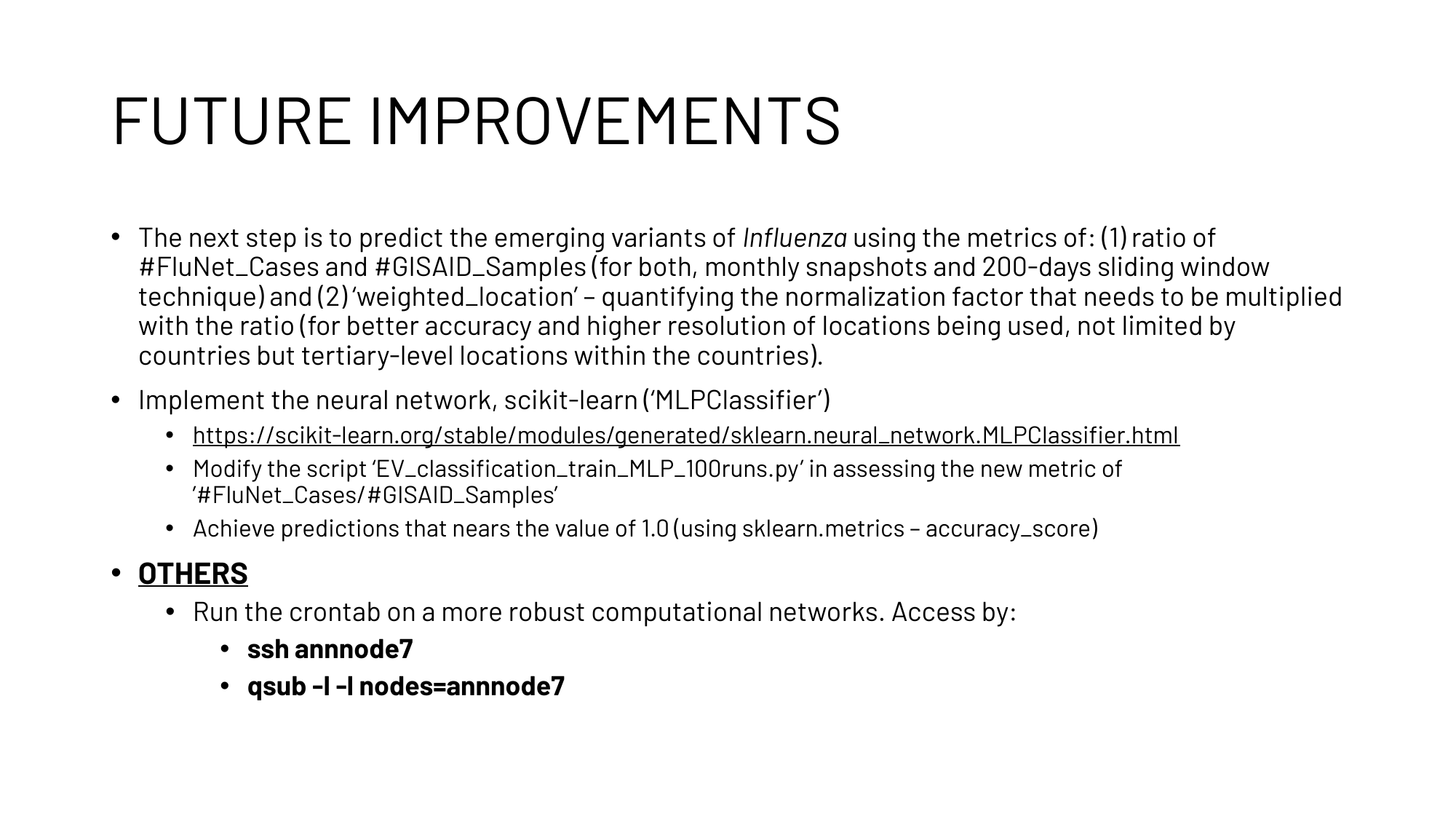

# FUTURE IMPROVEMENTS
The next step is to predict the emerging variants of Influenza using the metrics of: (1) ratio of #FluNet_Cases and #GISAID_Samples (for both, monthly snapshots and 200-days sliding window technique) and (2) ‘weighted_location’ – quantifying the normalization factor that needs to be multiplied with the ratio (for better accuracy and higher resolution of locations being used, not limited by countries but tertiary-level locations within the countries).
Implement the neural network, scikit-learn (‘MLPClassifier’)
https://scikit-learn.org/stable/modules/generated/sklearn.neural_network.MLPClassifier.html
Modify the script ‘EV_classification_train_MLP_100runs.py’ in assessing the new metric of ’#FluNet_Cases/#GISAID_Samples’
Achieve predictions that nears the value of 1.0 (using sklearn.metrics – accuracy_score)
OTHERS
Run the crontab on a more robust computational networks. Access by:
ssh annnode7
qsub -I -l nodes=annnode7